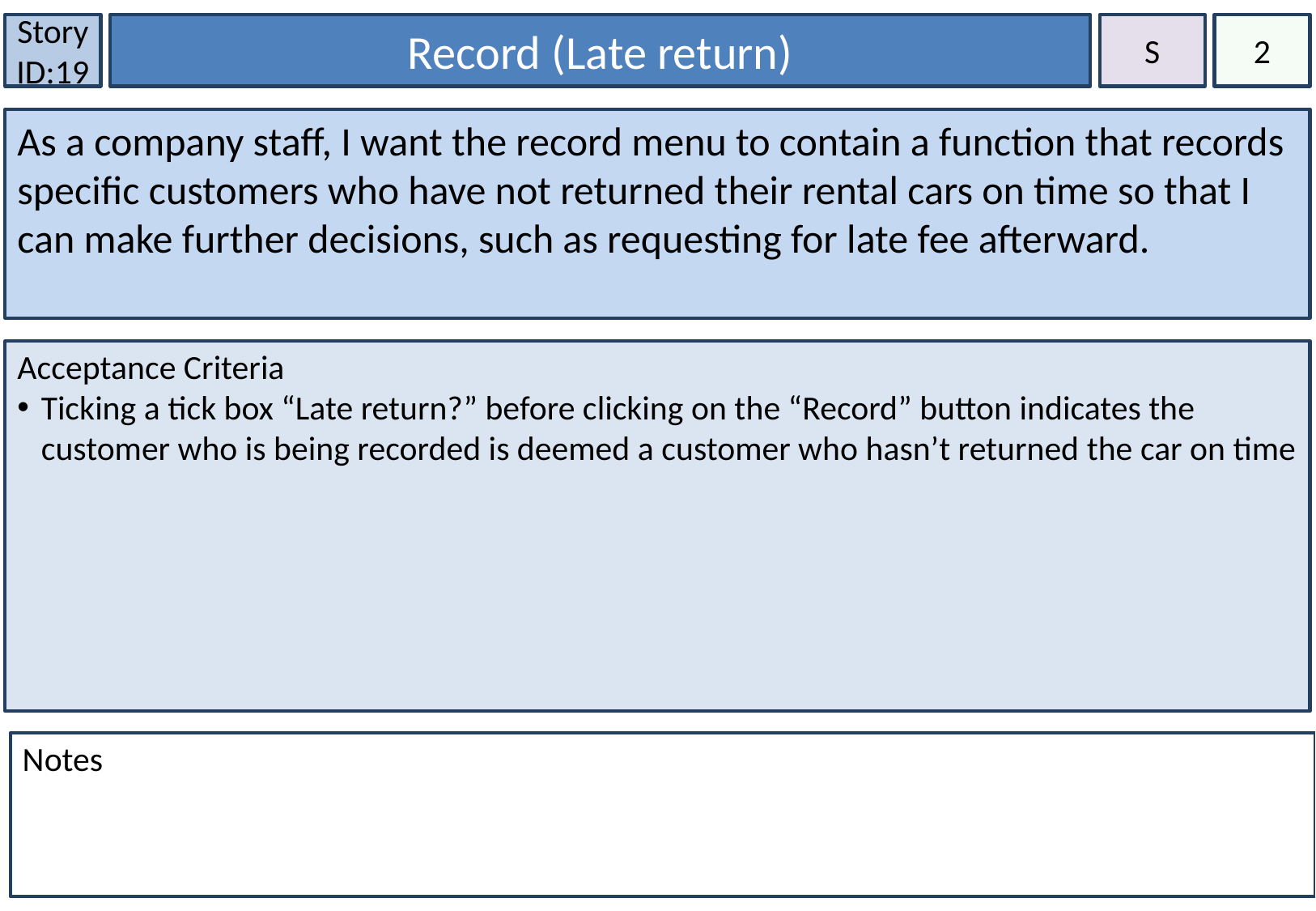

Story ID:19
Record (Late return)
S
2
As a company staff, I want the record menu to contain a function that records specific customers who have not returned their rental cars on time so that I can make further decisions, such as requesting for late fee afterward.
Acceptance Criteria
Ticking a tick box “Late return?” before clicking on the “Record” button indicates the customer who is being recorded is deemed a customer who hasn’t returned the car on time

Notes